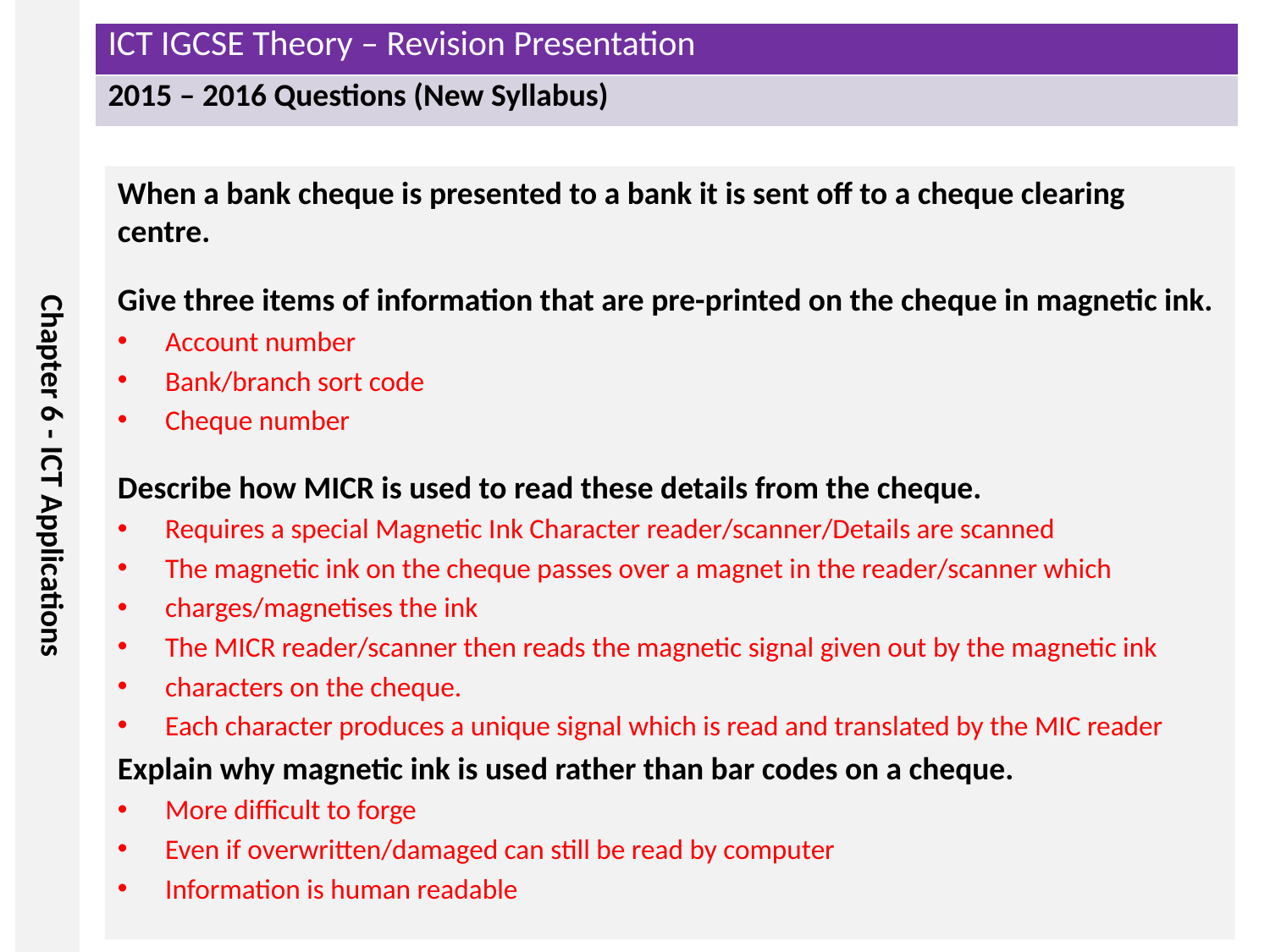

When a bank cheque is presented to a bank it is sent off to a cheque clearing centre.

Give three items of information that are pre-printed on the cheque in magnetic ink.
Account number
Bank/branch sort code
Cheque number

Describe how MICR is used to read these details from the cheque.
Requires a special Magnetic Ink Character reader/scanner/Details are scanned
The magnetic ink on the cheque passes over a magnet in the reader/scanner which
charges/magnetises the ink
The MICR reader/scanner then reads the magnetic signal given out by the magnetic ink
characters on the cheque.
Each character produces a unique signal which is read and translated by the MIC reader
Explain why magnetic ink is used rather than bar codes on a cheque.
More difficult to forge
Even if overwritten/damaged can still be read by computer
Information is human readable